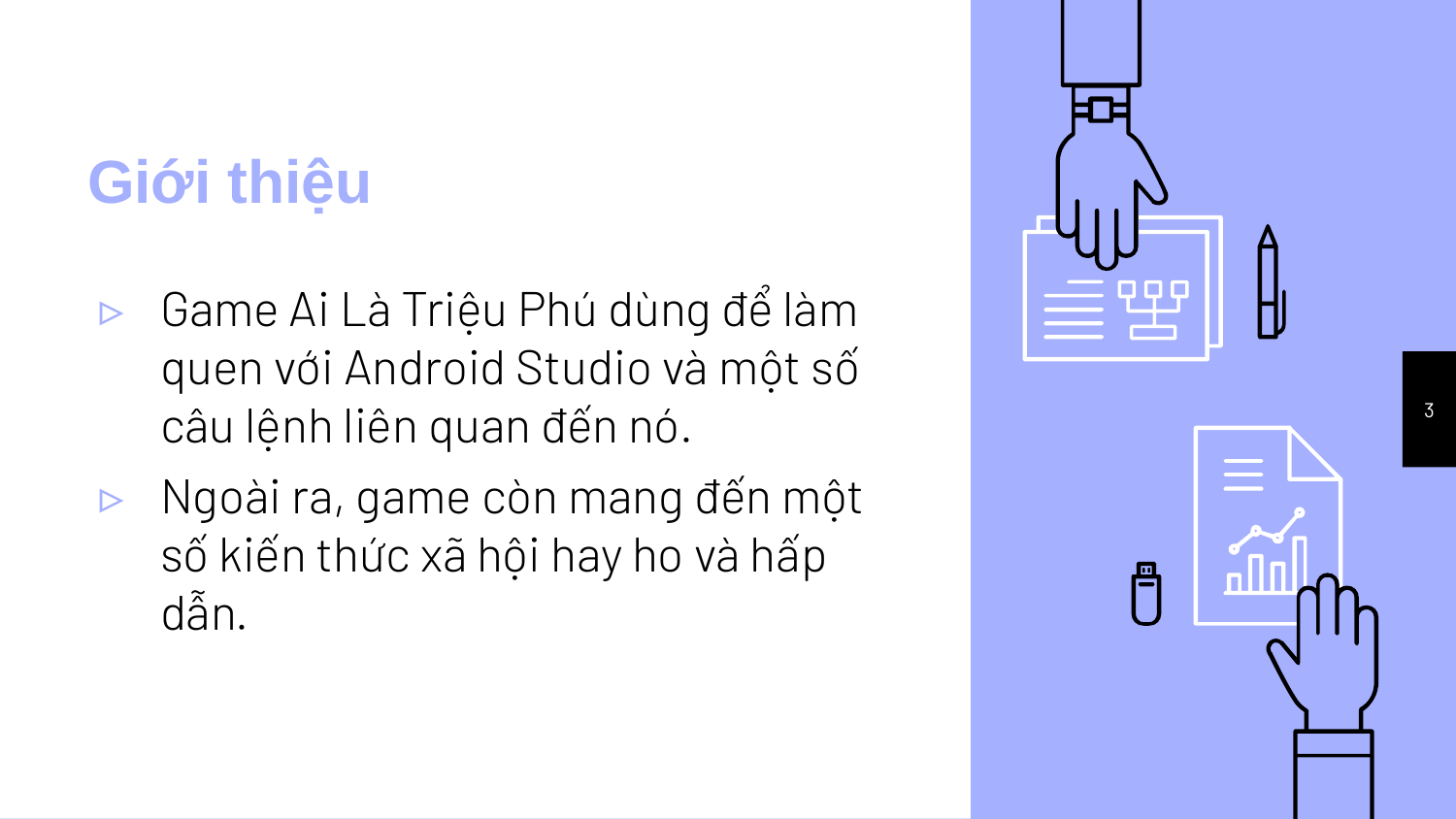

# Giới thiệu
Game Ai Là Triệu Phú dùng để làm quen với Android Studio và một số câu lệnh liên quan đến nó.
Ngoài ra, game còn mang đến một số kiến thức xã hội hay ho và hấp dẫn.
3